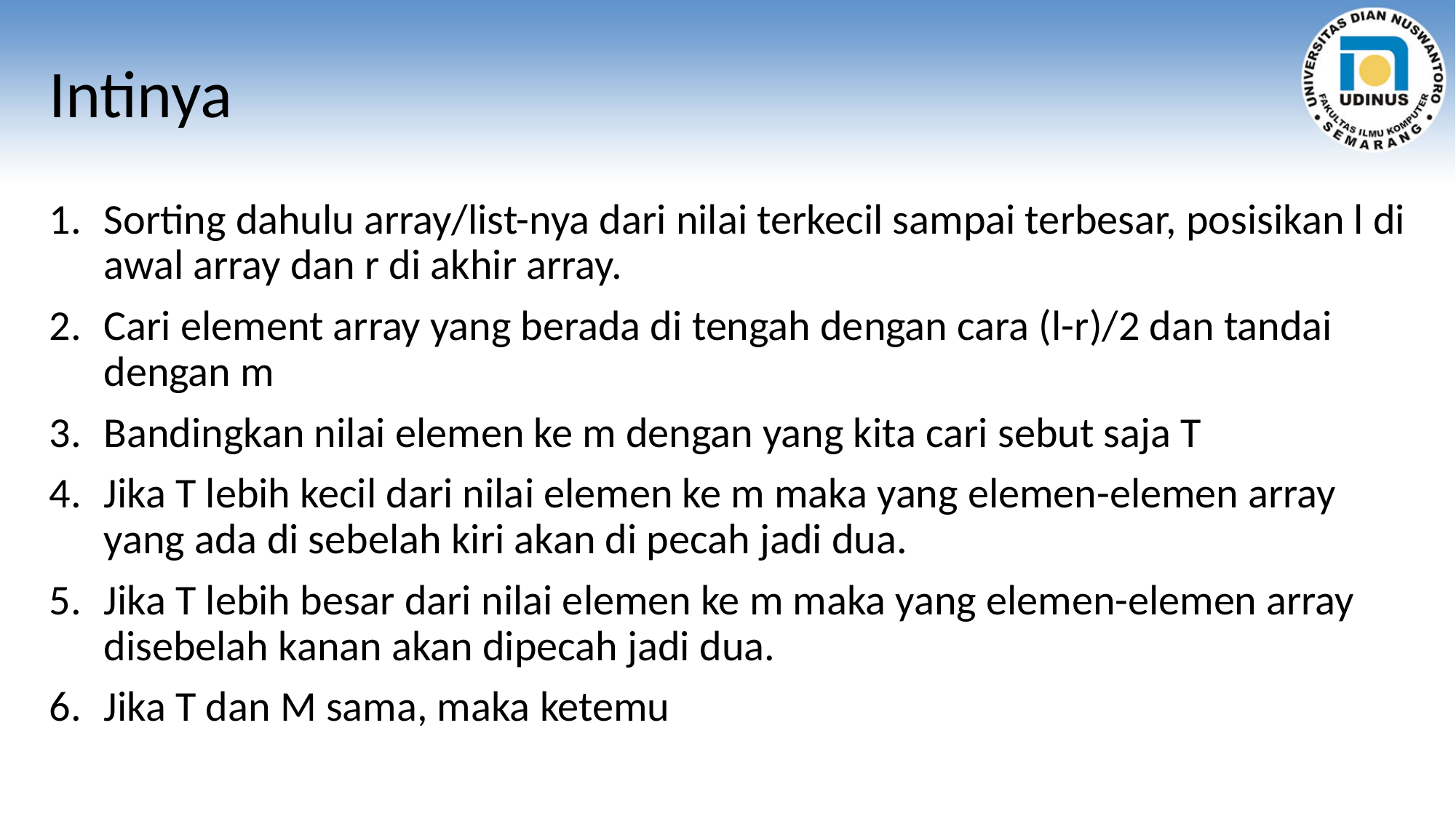

# Intinya
Sorting dahulu array/list-nya dari nilai terkecil sampai terbesar, posisikan l di awal array dan r di akhir array.
Cari element array yang berada di tengah dengan cara (l-r)/2 dan tandai dengan m
Bandingkan nilai elemen ke m dengan yang kita cari sebut saja T
Jika T lebih kecil dari nilai elemen ke m maka yang elemen-elemen array yang ada di sebelah kiri akan di pecah jadi dua.
Jika T lebih besar dari nilai elemen ke m maka yang elemen-elemen array disebelah kanan akan dipecah jadi dua.
Jika T dan M sama, maka ketemu